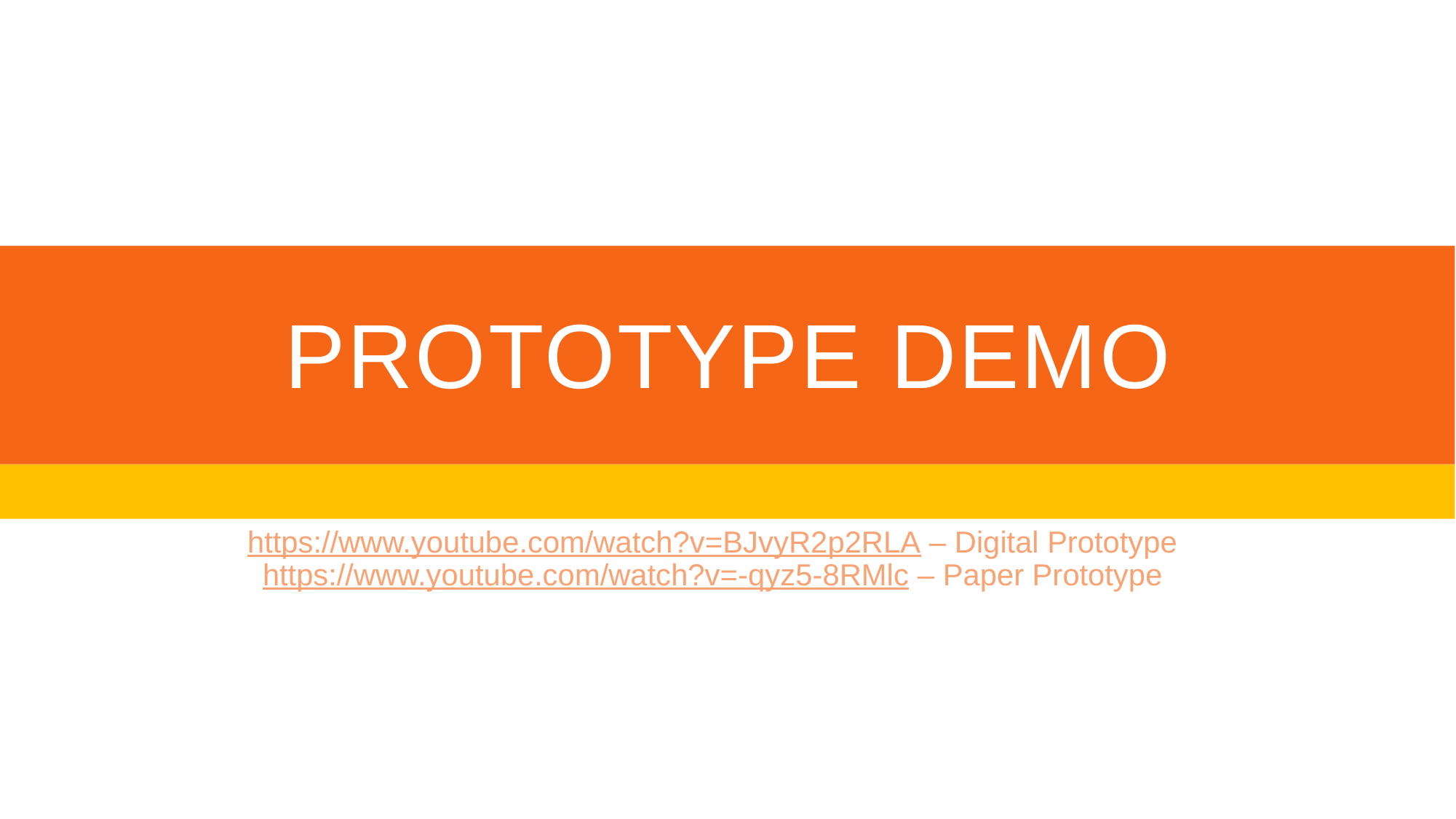

# Prototype Demo
https://www.youtube.com/watch?v=BJvyR2p2RLA – Digital Prototype
https://www.youtube.com/watch?v=-qyz5-8RMlc – Paper Prototype